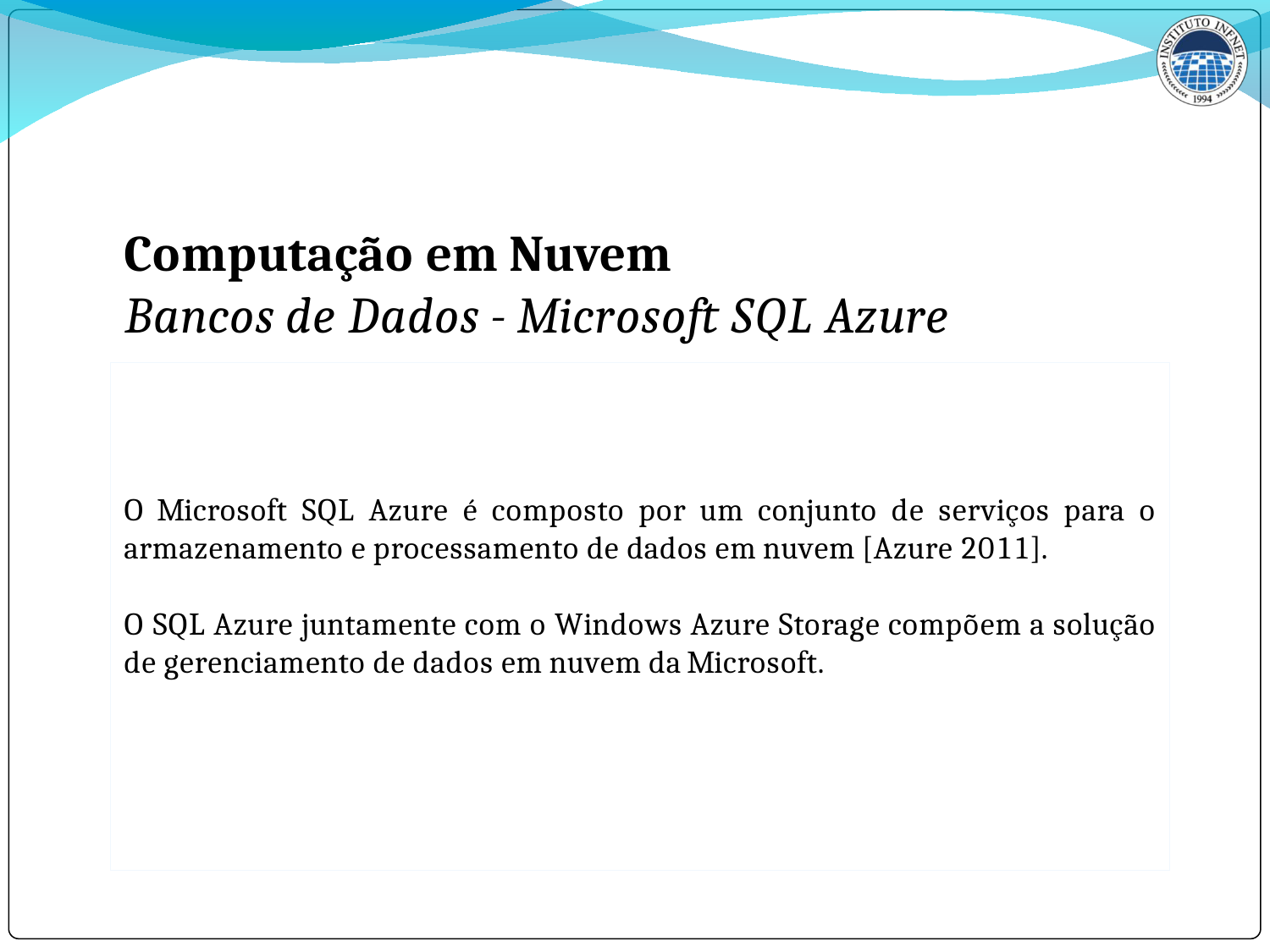

Computação em Nuvem
Bancos de Dados - Microsoft SQL Azure

O Microsoft SQL Azure é composto por um conjunto de serviços para o armazenamento e processamento de dados em nuvem [Azure 2011].

O SQL Azure juntamente com o Windows Azure Storage compõem a solução de gerenciamento de dados em nuvem da Microsoft.